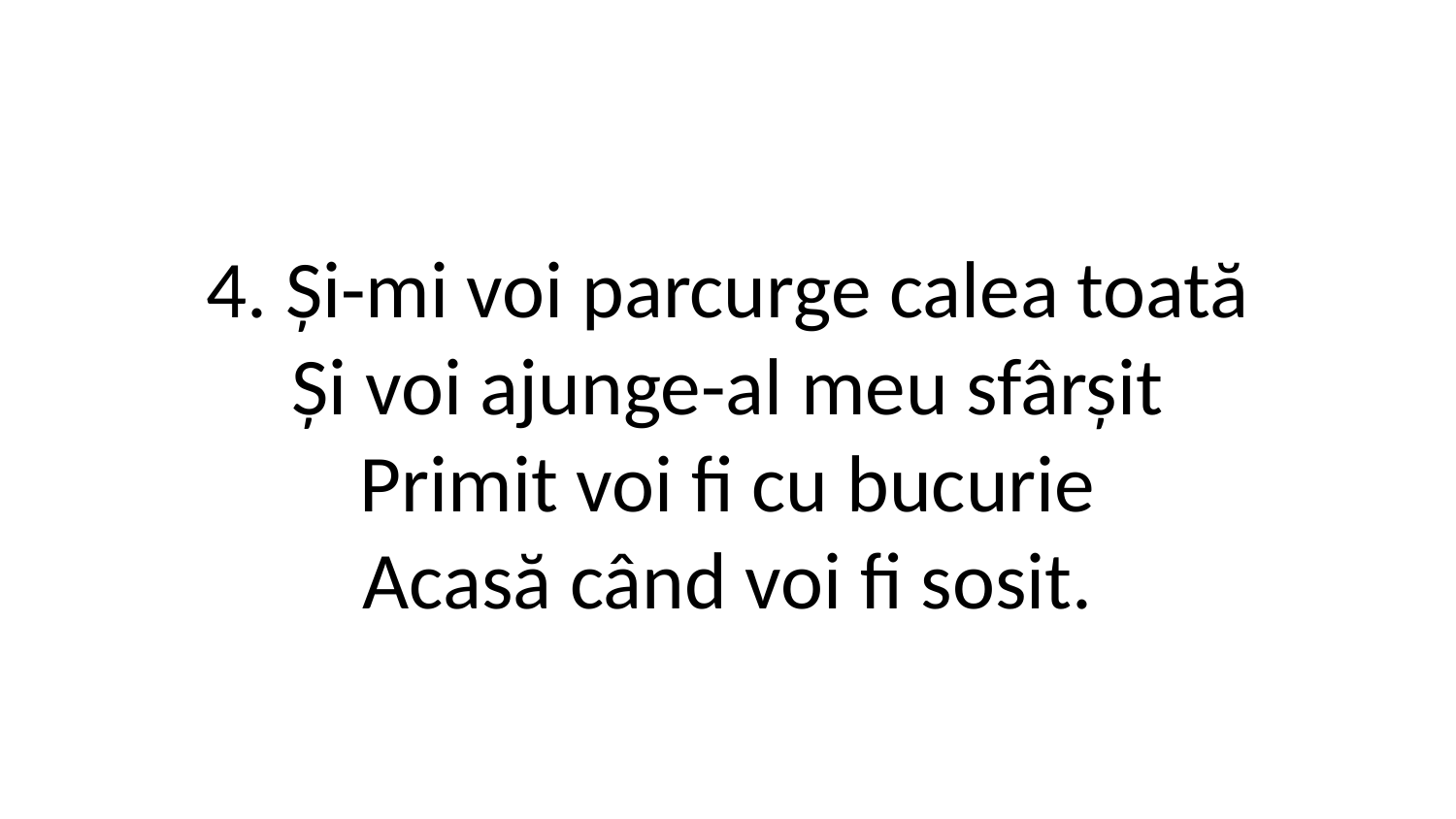

4. Și-mi voi parcurge calea toată
Și voi ajunge-al meu sfârșit
Primit voi fi cu bucurie
Acasă când voi fi sosit.